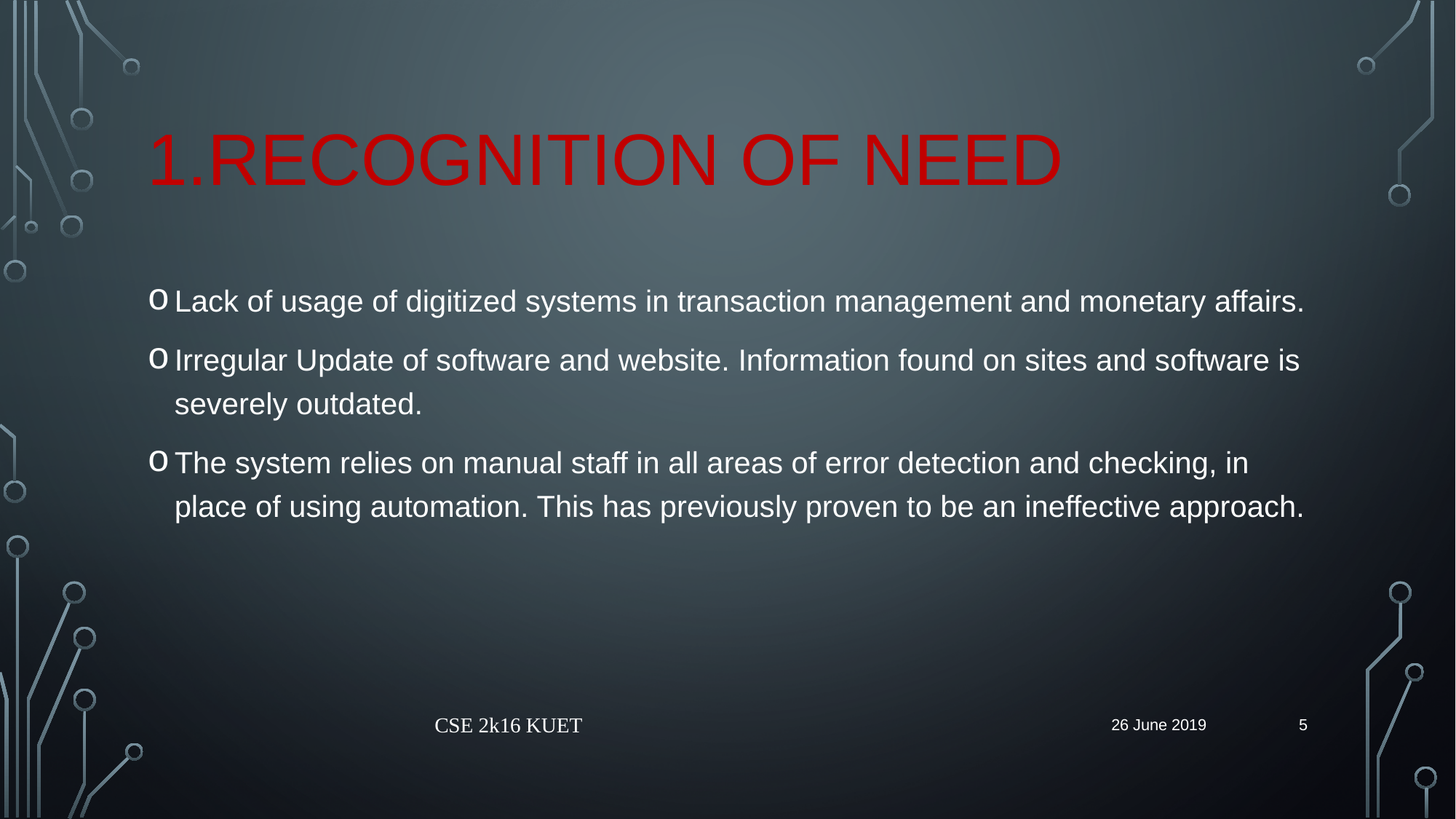

# 1.Recognition of Need
Lack of usage of digitized systems in transaction management and monetary affairs.
Irregular Update of software and website. Information found on sites and software is severely outdated.
The system relies on manual staff in all areas of error detection and checking, in place of using automation. This has previously proven to be an ineffective approach.
5
CSE 2k16 KUET
26 June 2019